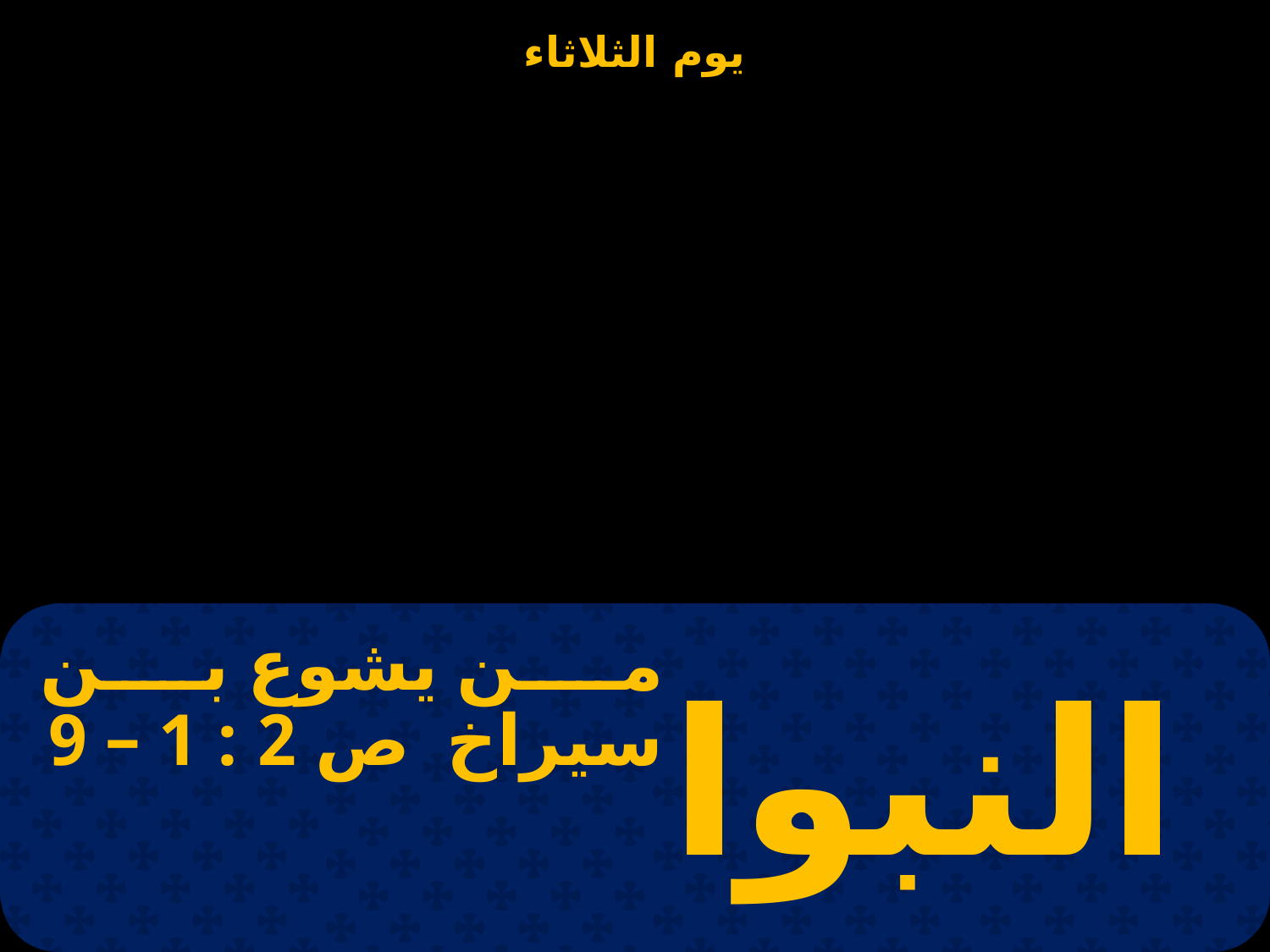

# من يشوع بن سيراخ  ص 2 : 1 – 9